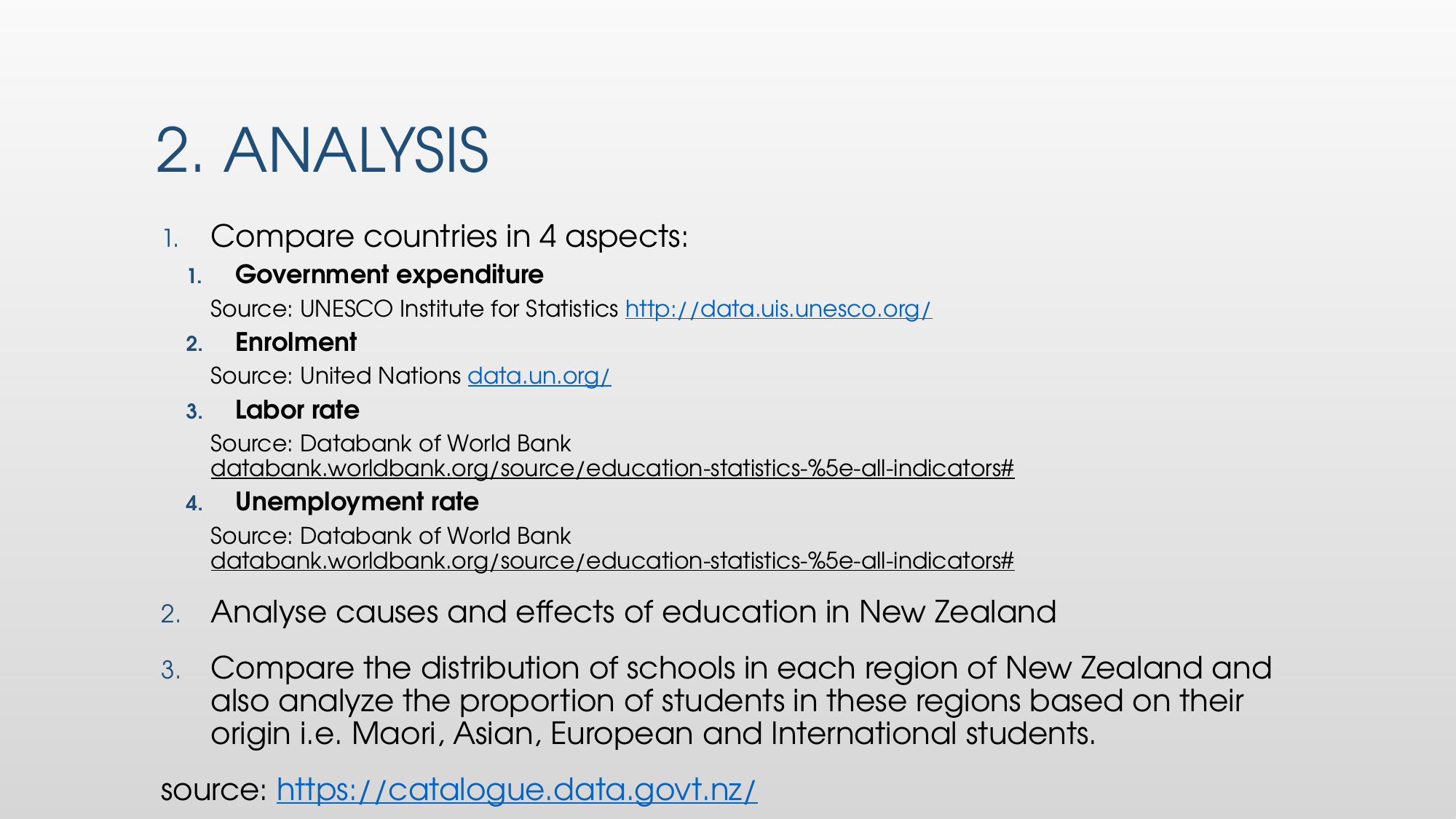

# 2. Analysis
Compare countries in 4 aspects:
Government expenditure
Source: UNESCO Institute for Statistics http://data.uis.unesco.org/
Enrolment
Source: United Nations data.un.org/
Labor rate
Source: Databank of World Bank  databank.worldbank.org/source/education-statistics-%5e-all-indicators#
Unemployment rate
Source: Databank of World Bank  databank.worldbank.org/source/education-statistics-%5e-all-indicators#
Analyse causes and effects of education in New Zealand
Compare the distribution of schools in each region of New Zealand and also analyze the proportion of students in these regions based on their origin i.e. Maori, Asian, European and International students.
	source: https://catalogue.data.govt.nz/